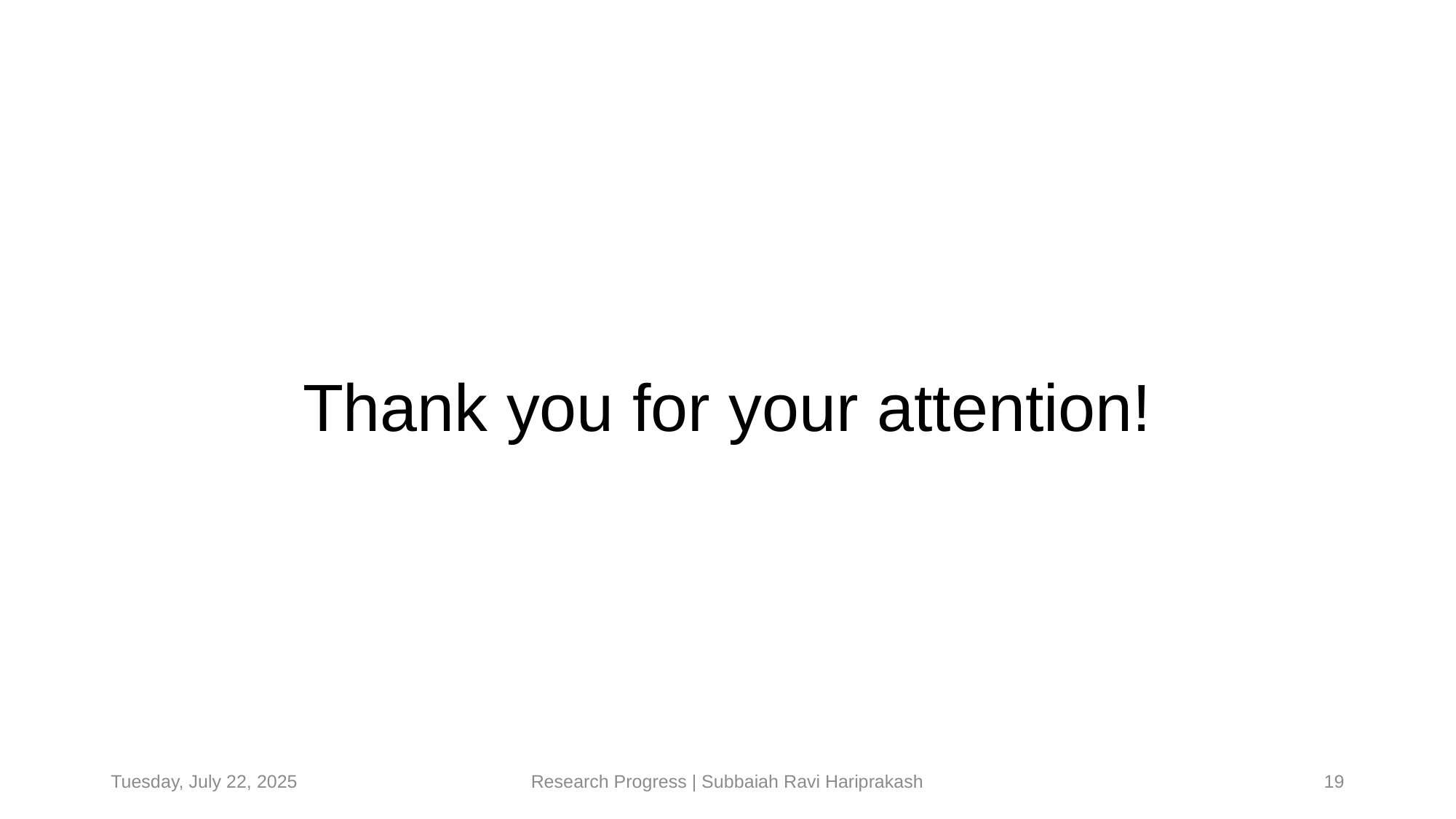

# Thank you for your attention!
Tuesday, July 22, 2025
Research Progress | Subbaiah Ravi Hariprakash
19